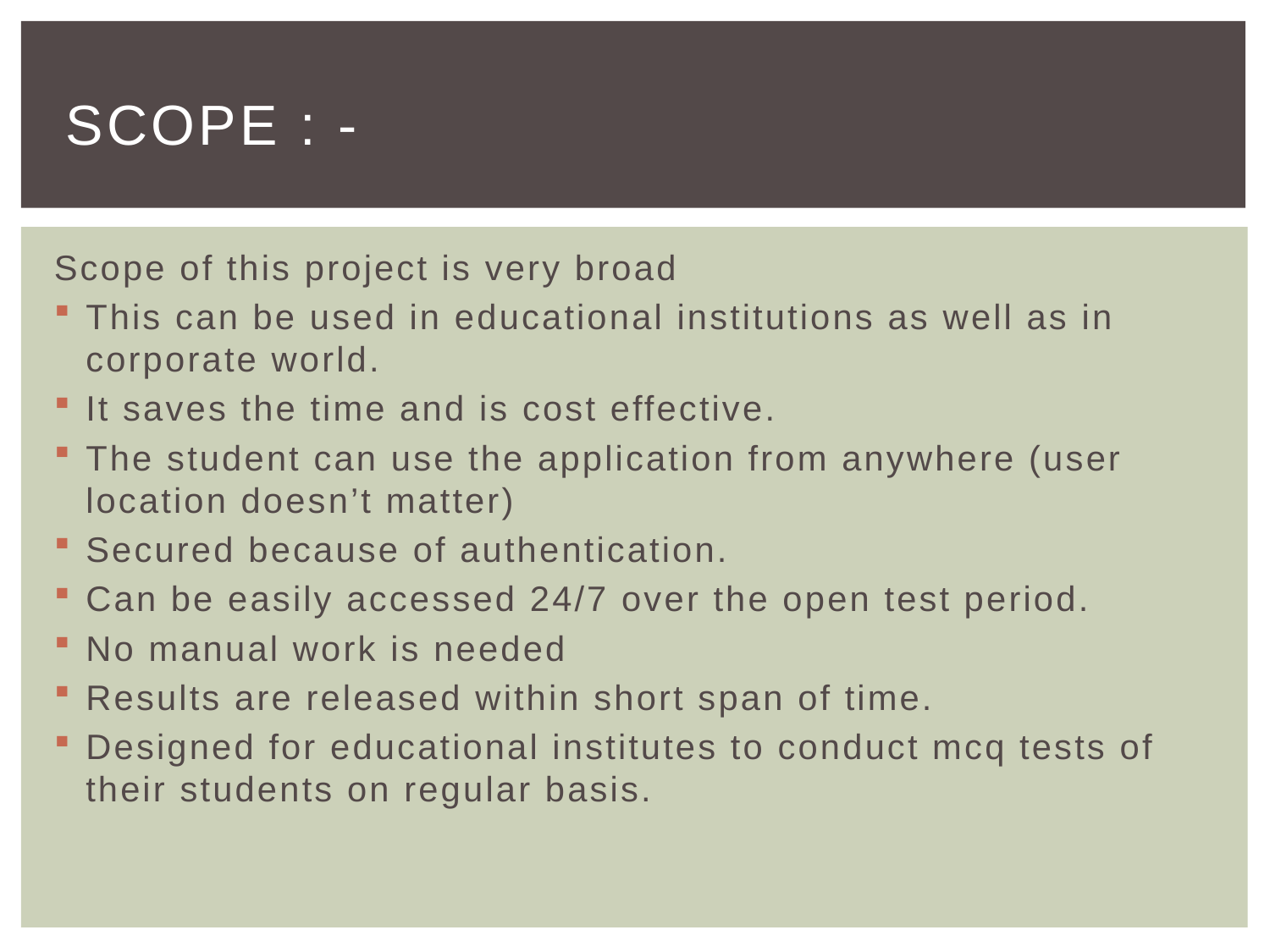

# Scope : -
Scope of this project is very broad
This can be used in educational institutions as well as in corporate world.
It saves the time and is cost effective.
The student can use the application from anywhere (user location doesn’t matter)
Secured because of authentication.
Can be easily accessed 24/7 over the open test period.
No manual work is needed
Results are released within short span of time.
Designed for educational institutes to conduct mcq tests of their students on regular basis.